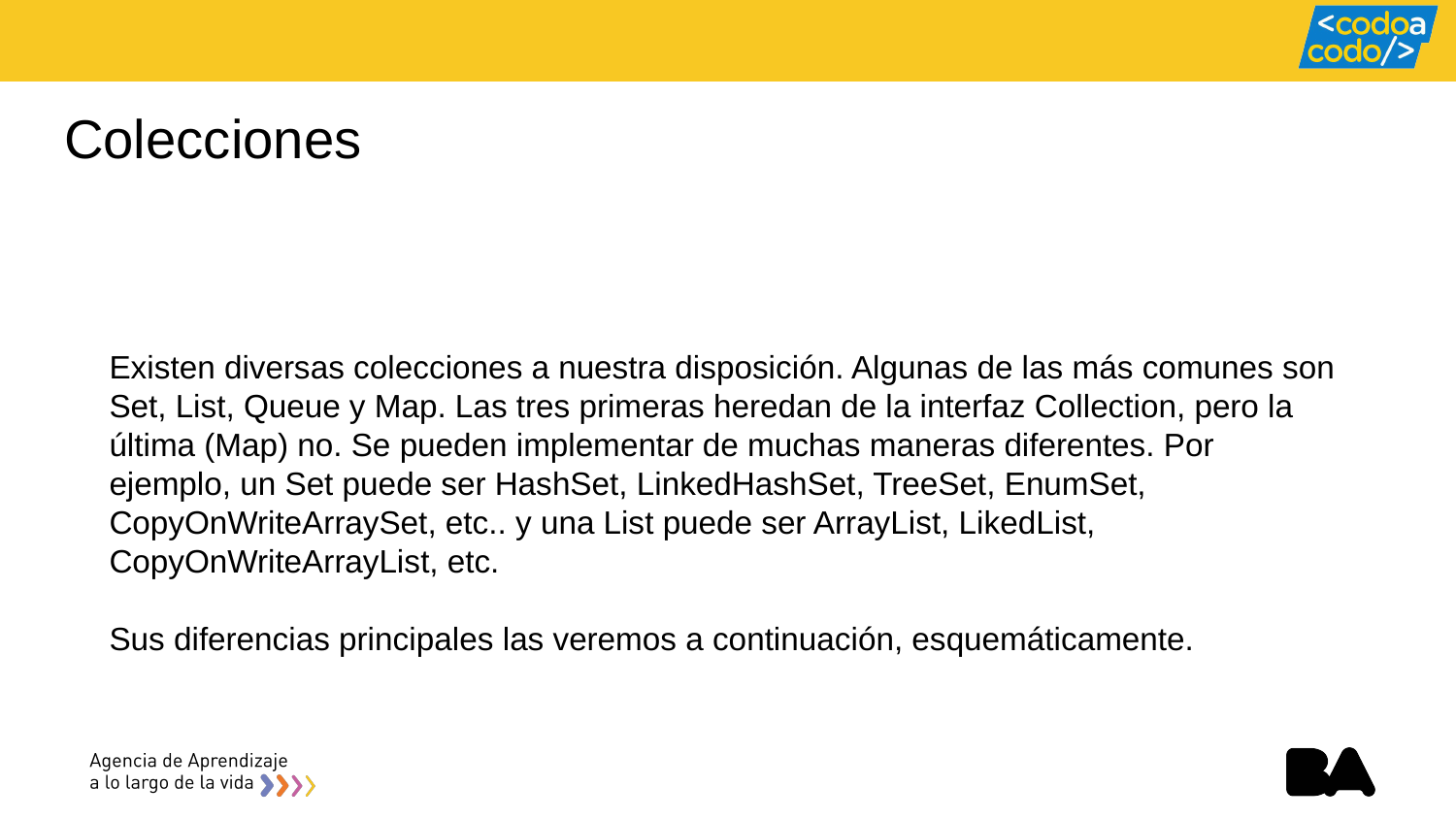

# Colecciones
Existen diversas colecciones a nuestra disposición. Algunas de las más comunes son Set, List, Queue y Map. Las tres primeras heredan de la interfaz Collection, pero la última (Map) no. Se pueden implementar de muchas maneras diferentes. Por ejemplo, un Set puede ser HashSet, LinkedHashSet, TreeSet, EnumSet, CopyOnWriteArraySet, etc.. y una List puede ser ArrayList, LikedList, CopyOnWriteArrayList, etc.

Sus diferencias principales las veremos a continuación, esquemáticamente.